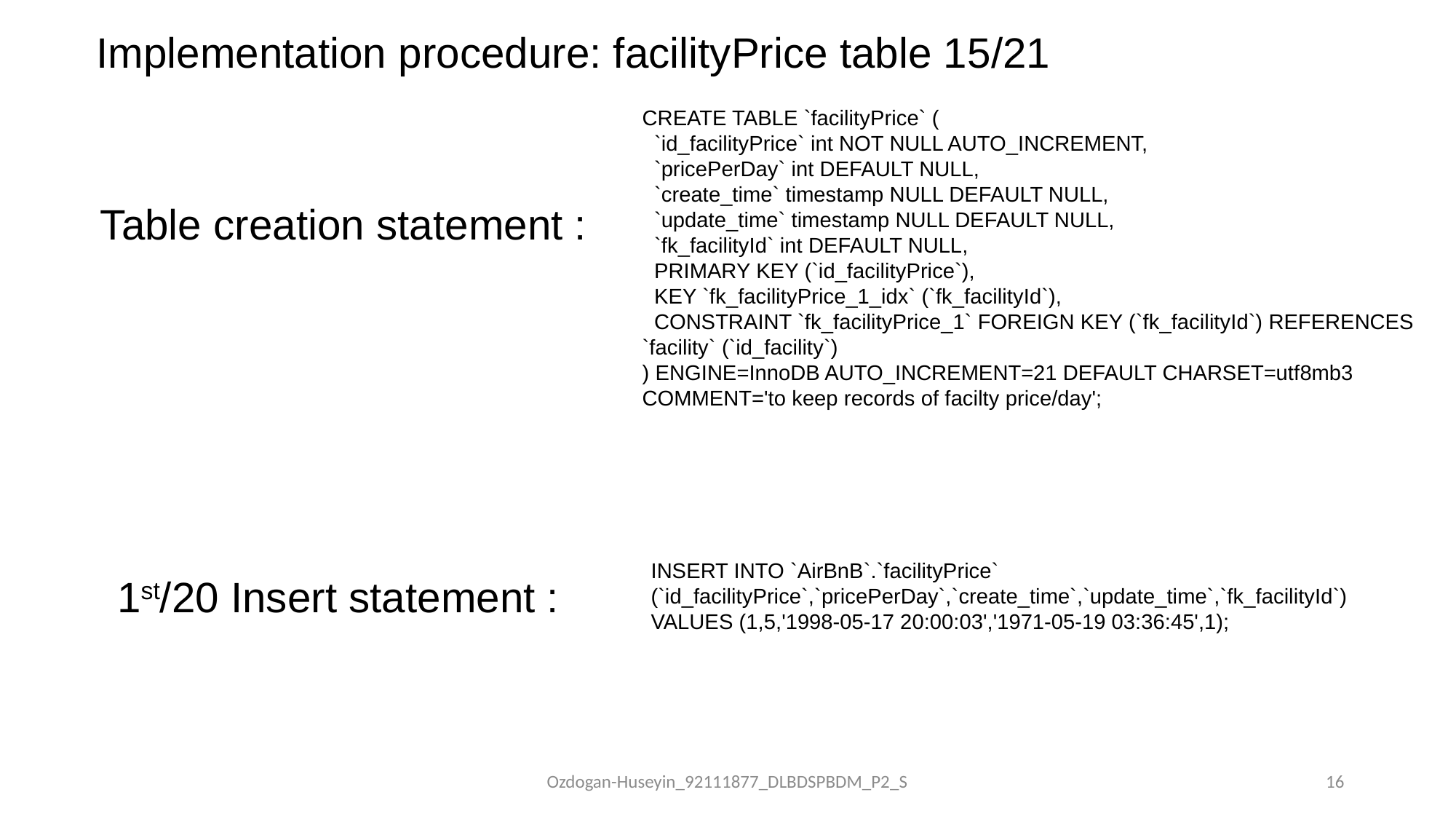

# Implementation procedure: facilityPrice table 15/21
CREATE TABLE `facilityPrice` (
  `id_facilityPrice` int NOT NULL AUTO_INCREMENT,
  `pricePerDay` int DEFAULT NULL,
  `create_time` timestamp NULL DEFAULT NULL,
  `update_time` timestamp NULL DEFAULT NULL,
  `fk_facilityId` int DEFAULT NULL,
  PRIMARY KEY (`id_facilityPrice`),
  KEY `fk_facilityPrice_1_idx` (`fk_facilityId`),
  CONSTRAINT `fk_facilityPrice_1` FOREIGN KEY (`fk_facilityId`) REFERENCES `facility` (`id_facility`)
) ENGINE=InnoDB AUTO_INCREMENT=21 DEFAULT CHARSET=utf8mb3 COMMENT='to keep records of facilty price/day';
Table creation statement :
INSERT INTO `AirBnB`.`facilityPrice` (`id_facilityPrice`,`pricePerDay`,`create_time`,`update_time`,`fk_facilityId`) VALUES (1,5,'1998-05-17 20:00:03','1971-05-19 03:36:45',1);
1st/20 Insert statement :
Ozdogan-Huseyin_92111877_DLBDSPBDM_P2_S
16